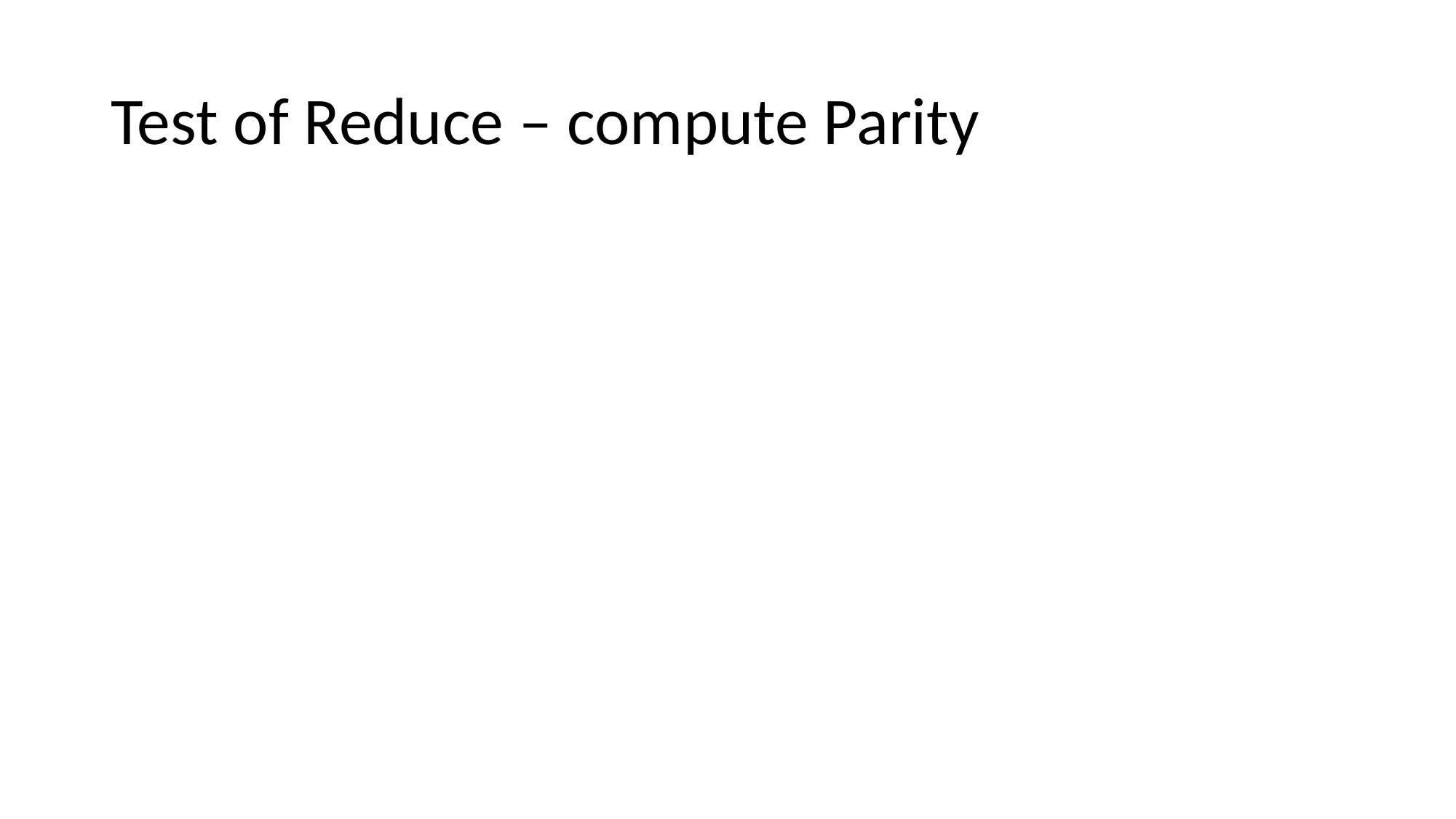

# Test of Reduce – compute Parity